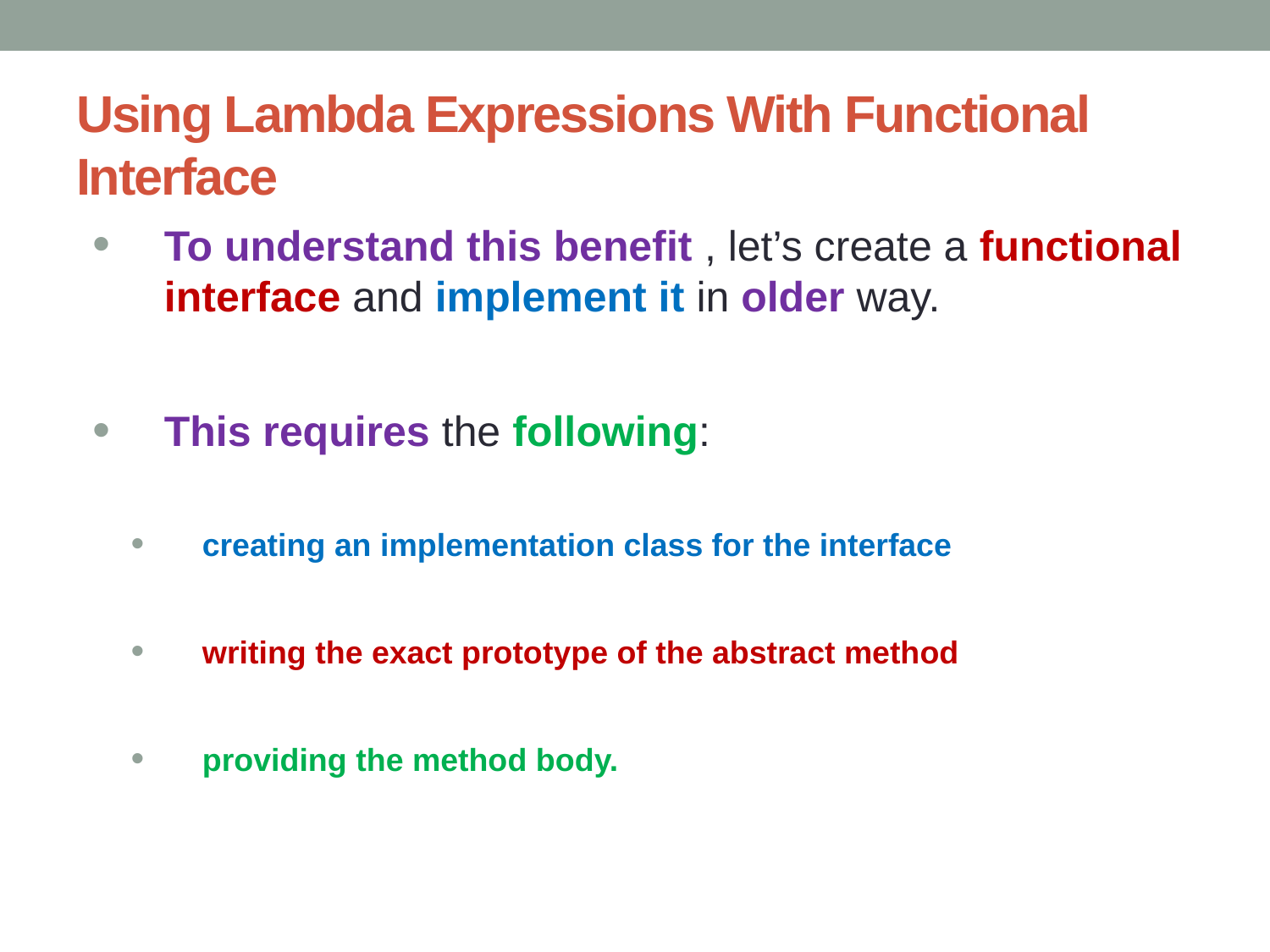

# Using Lambda Expressions With Functional Interface
To understand this benefit , let’s create a functional interface and implement it in older way.

This requires the following:

creating an implementation class for the interface

writing the exact prototype of the abstract method

providing the method body.